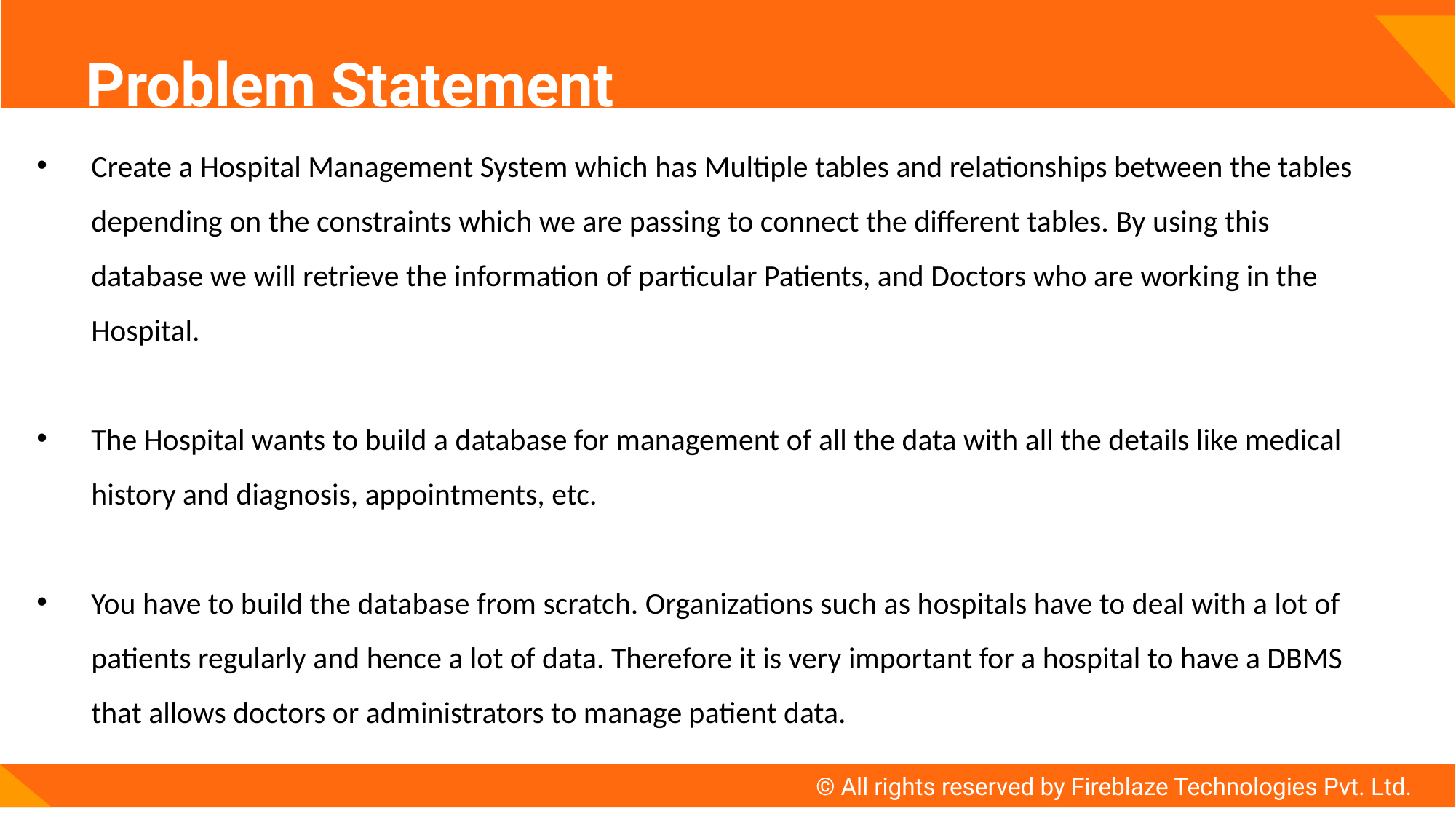

# Problem Statement

Create a Hospital Management System which has Multiple tables and relationships between the tables depending on the constraints which we are passing to connect the different tables. By using this database we will retrieve the information of particular Patients, and Doctors who are working in the Hospital.

The Hospital wants to build a database for management of all the data with all the details like medical history and diagnosis, appointments, etc.

You have to build the database from scratch. Organizations such as hospitals have to deal with a lot of patients regularly and hence a lot of data. Therefore it is very important for a hospital to have a DBMS that allows doctors or administrators to manage patient data.

© All rights reserved by Fireblaze Technologies Pvt. Ltd.